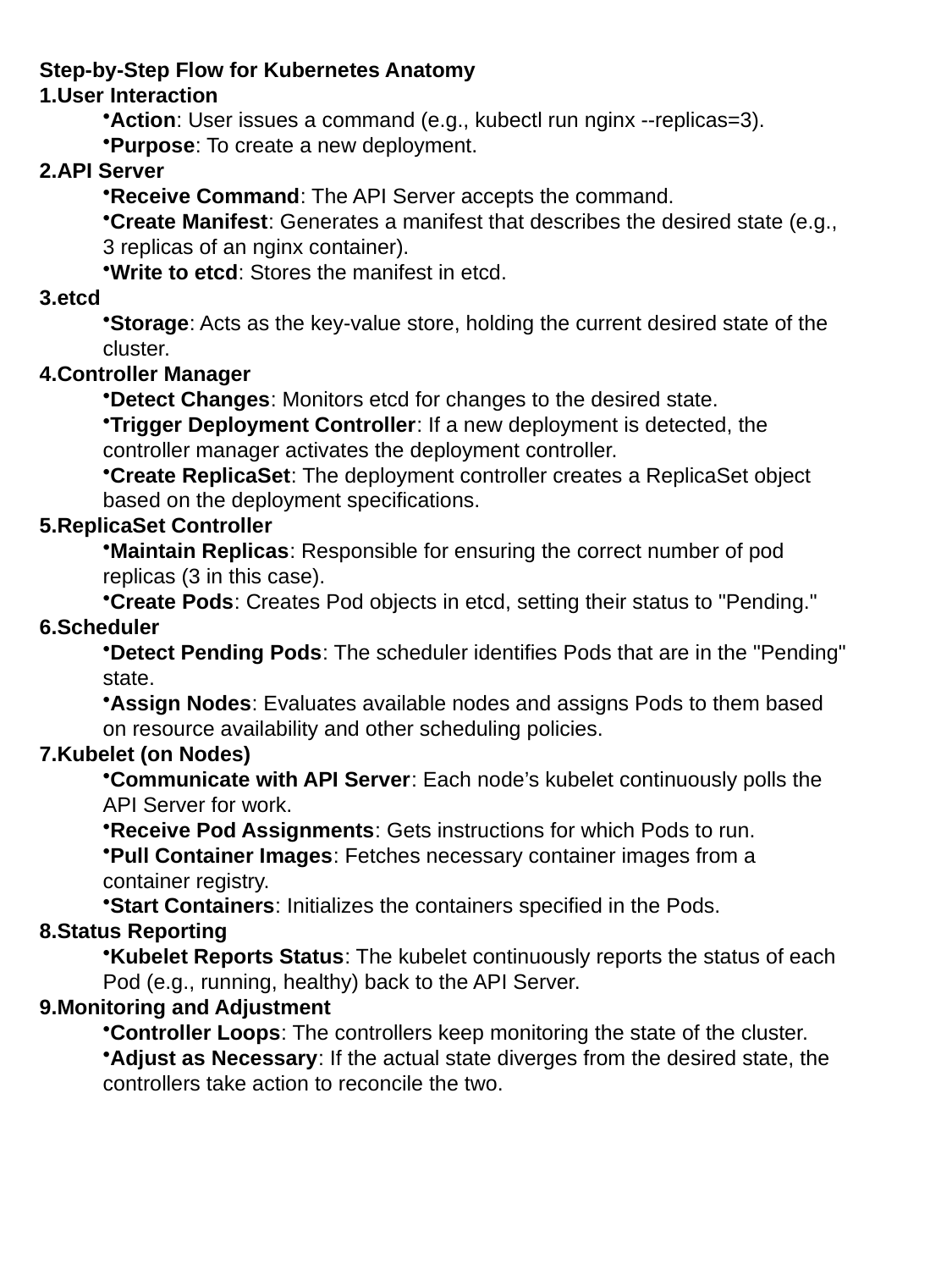

Step-by-Step Flow for Kubernetes Anatomy
User Interaction
Action: User issues a command (e.g., kubectl run nginx --replicas=3).
Purpose: To create a new deployment.
API Server
Receive Command: The API Server accepts the command.
Create Manifest: Generates a manifest that describes the desired state (e.g., 3 replicas of an nginx container).
Write to etcd: Stores the manifest in etcd.
etcd
Storage: Acts as the key-value store, holding the current desired state of the cluster.
Controller Manager
Detect Changes: Monitors etcd for changes to the desired state.
Trigger Deployment Controller: If a new deployment is detected, the controller manager activates the deployment controller.
Create ReplicaSet: The deployment controller creates a ReplicaSet object based on the deployment specifications.
ReplicaSet Controller
Maintain Replicas: Responsible for ensuring the correct number of pod replicas (3 in this case).
Create Pods: Creates Pod objects in etcd, setting their status to "Pending."
Scheduler
Detect Pending Pods: The scheduler identifies Pods that are in the "Pending" state.
Assign Nodes: Evaluates available nodes and assigns Pods to them based on resource availability and other scheduling policies.
Kubelet (on Nodes)
Communicate with API Server: Each node’s kubelet continuously polls the API Server for work.
Receive Pod Assignments: Gets instructions for which Pods to run.
Pull Container Images: Fetches necessary container images from a container registry.
Start Containers: Initializes the containers specified in the Pods.
Status Reporting
Kubelet Reports Status: The kubelet continuously reports the status of each Pod (e.g., running, healthy) back to the API Server.
Monitoring and Adjustment
Controller Loops: The controllers keep monitoring the state of the cluster.
Adjust as Necessary: If the actual state diverges from the desired state, the controllers take action to reconcile the two.